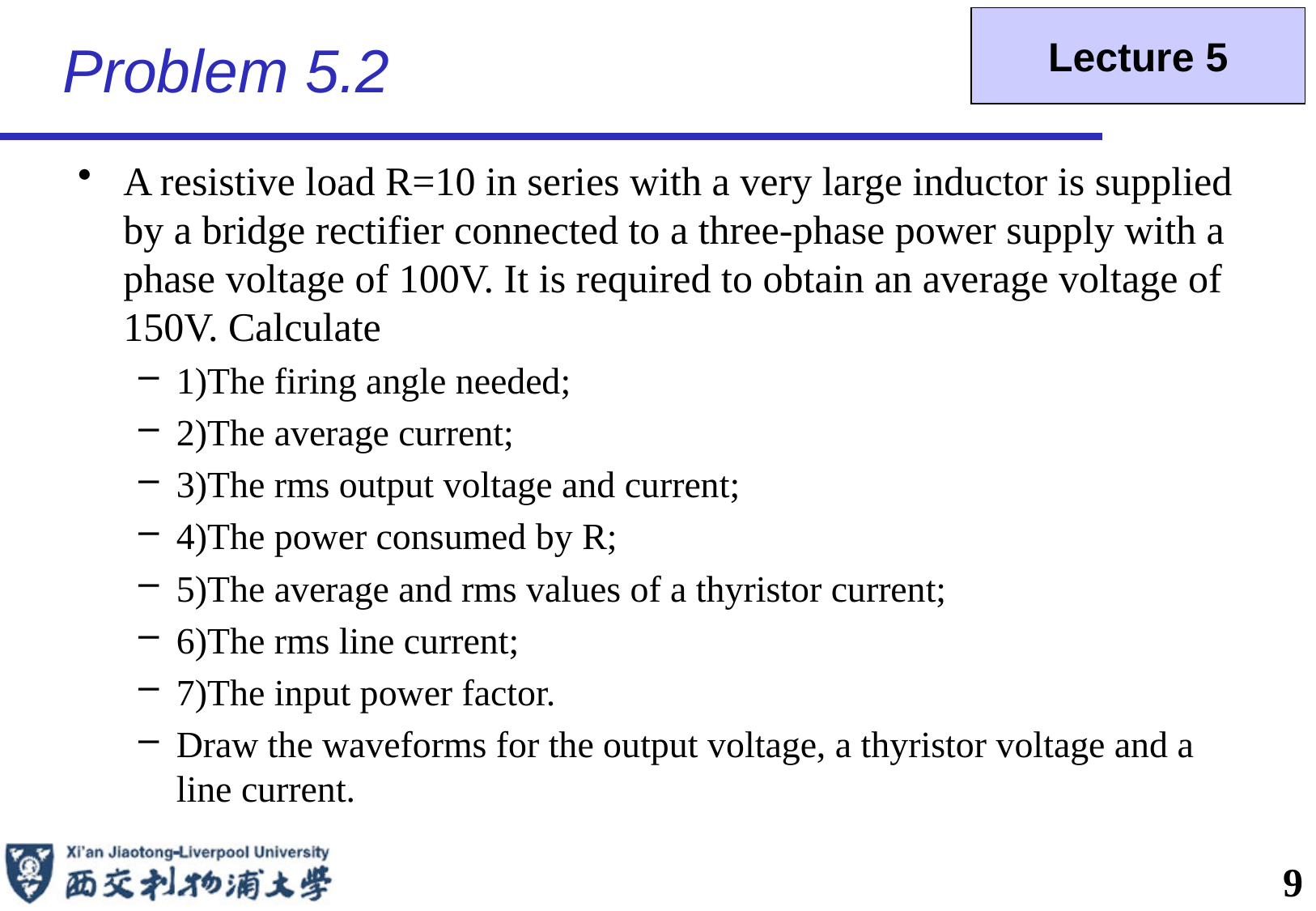

# Problem 5.2
Lecture 5
A resistive load R=10 in series with a very large inductor is supplied by a bridge rectifier connected to a three-phase power supply with a phase voltage of 100V. It is required to obtain an average voltage of 150V. Calculate
1)The firing angle needed;
2)The average current;
3)The rms output voltage and current;
4)The power consumed by R;
5)The average and rms values of a thyristor current;
6)The rms line current;
7)The input power factor.
Draw the waveforms for the output voltage, a thyristor voltage and a line current.